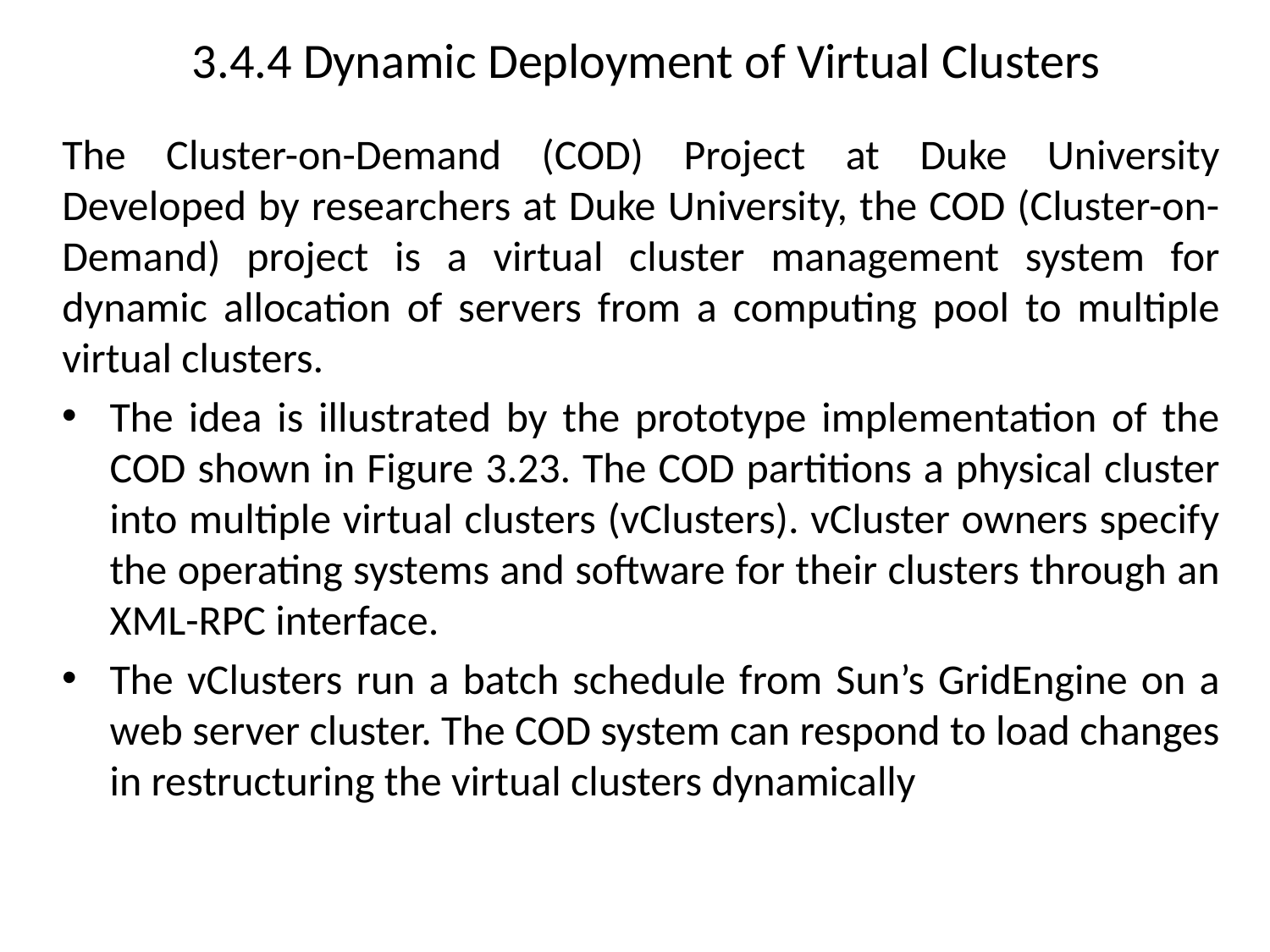

# 3.4.4 Dynamic Deployment of Virtual Clusters
The Cluster-on-Demand (COD) Project at Duke University Developed by researchers at Duke University, the COD (Cluster-on-Demand) project is a virtual cluster management system for dynamic allocation of servers from a computing pool to multiple virtual clusters.
The idea is illustrated by the prototype implementation of the COD shown in Figure 3.23. The COD partitions a physical cluster into multiple virtual clusters (vClusters). vCluster owners specify the operating systems and software for their clusters through an XML-RPC interface.
The vClusters run a batch schedule from Sun’s GridEngine on a web server cluster. The COD system can respond to load changes in restructuring the virtual clusters dynamically